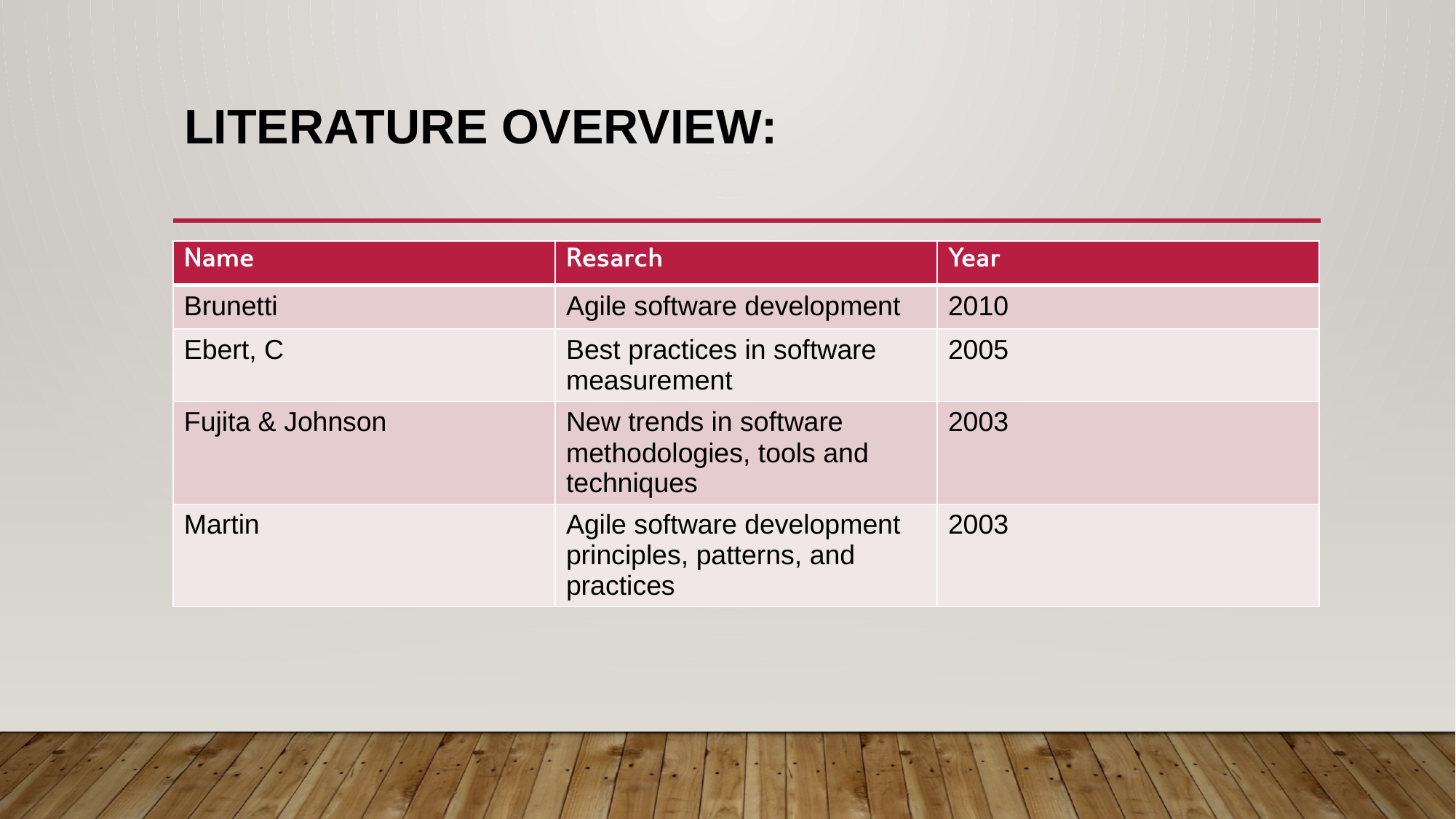

# LITERATURE OVERVIEW:
| Name | Resarch | Year |
| --- | --- | --- |
| Brunetti | Agile software development | 2010 |
| Ebert, C | Best practices in software measurement | 2005 |
| Fujita & Johnson | New trends in software methodologies, tools and techniques | 2003 |
| Martin | Agile software development principles, patterns, and practices | 2003 |